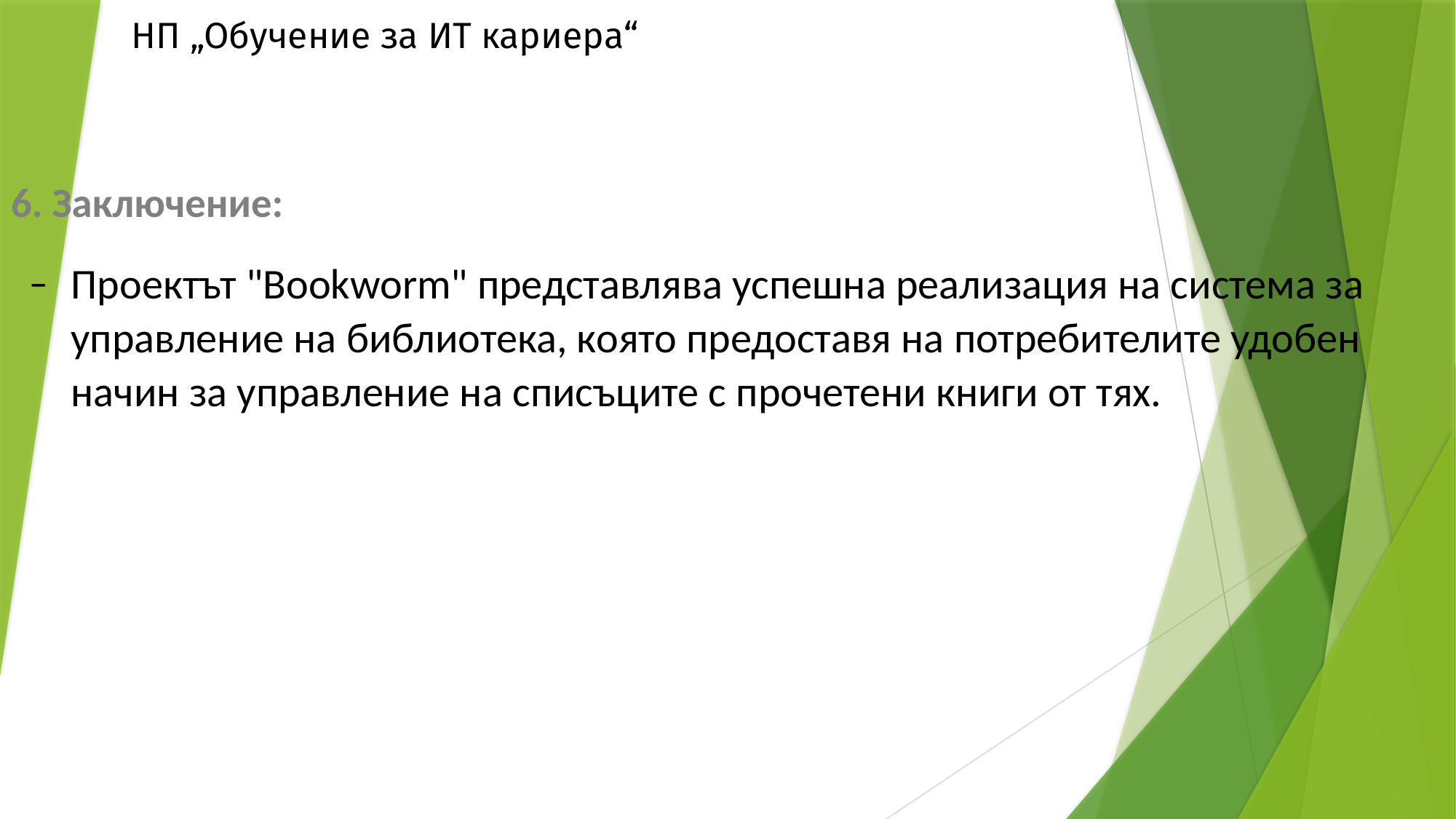

НП „Обучение за ИТ кариера“
6. Заключение:
Проектът "Bookworm" представлява успешна реализация на система за управление на библиотека, която предоставя на потребителите удобен начин за управление на списъците с прочетени книги от тях.